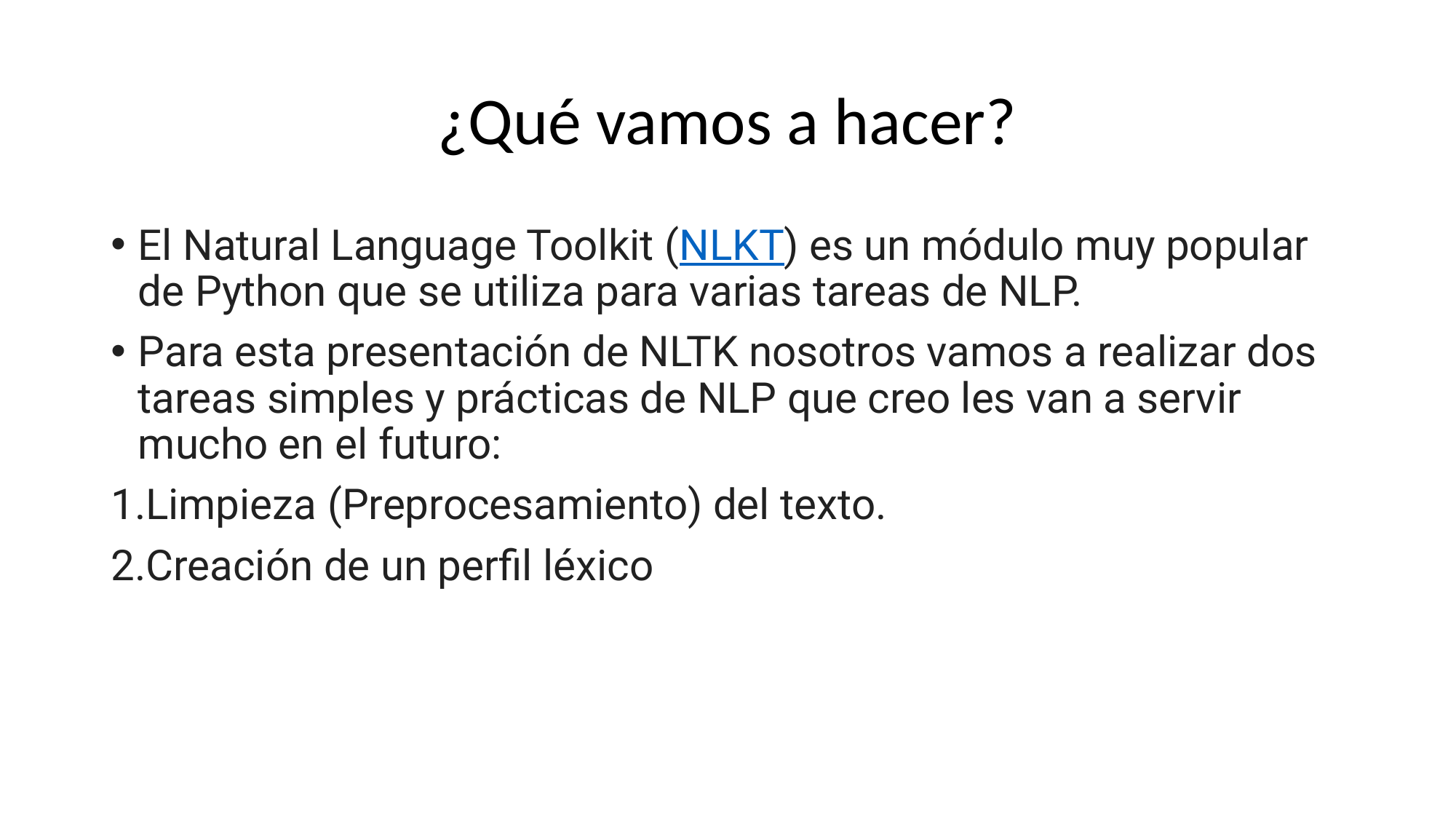

# ¿Qué vamos a hacer?
El Natural Language Toolkit (NLKT) es un módulo muy popular de Python que se utiliza para varias tareas de NLP.
Para esta presentación de NLTK nosotros vamos a realizar dos tareas simples y prácticas de NLP que creo les van a servir mucho en el futuro:
Limpieza (Preprocesamiento) del texto.
Creación de un perfil léxico